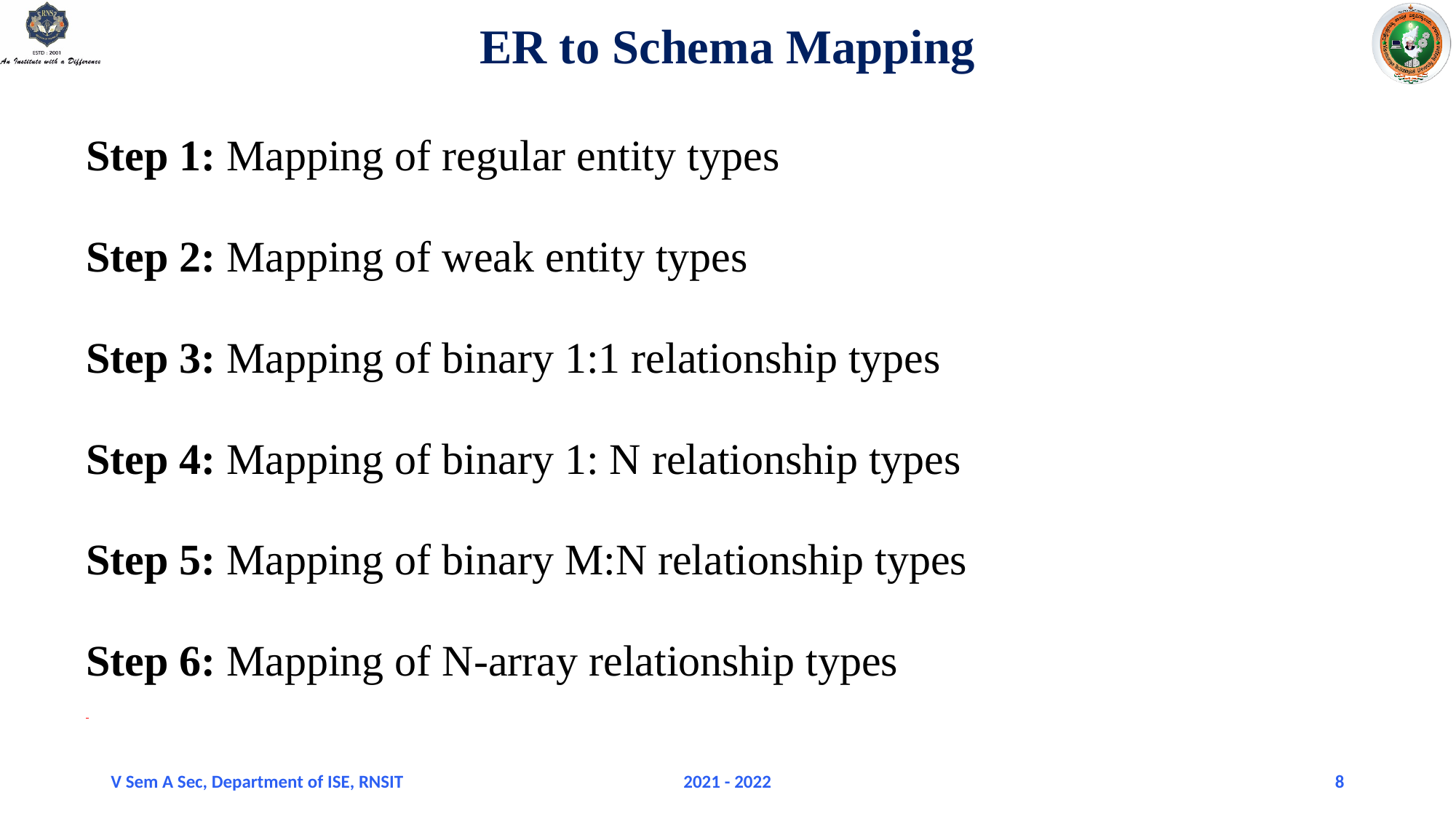

# ER to Schema Mapping
Step 1: Mapping of regular entity types

Step 2: Mapping of weak entity types

Step 3: Mapping of binary 1:1 relationship types

Step 4: Mapping of binary 1: N relationship types

Step 5: Mapping of binary M:N relationship types

Step 6: Mapping of N-array relationship types

V Sem A Sec, Department of ISE, RNSIT
2021 - 2022
8